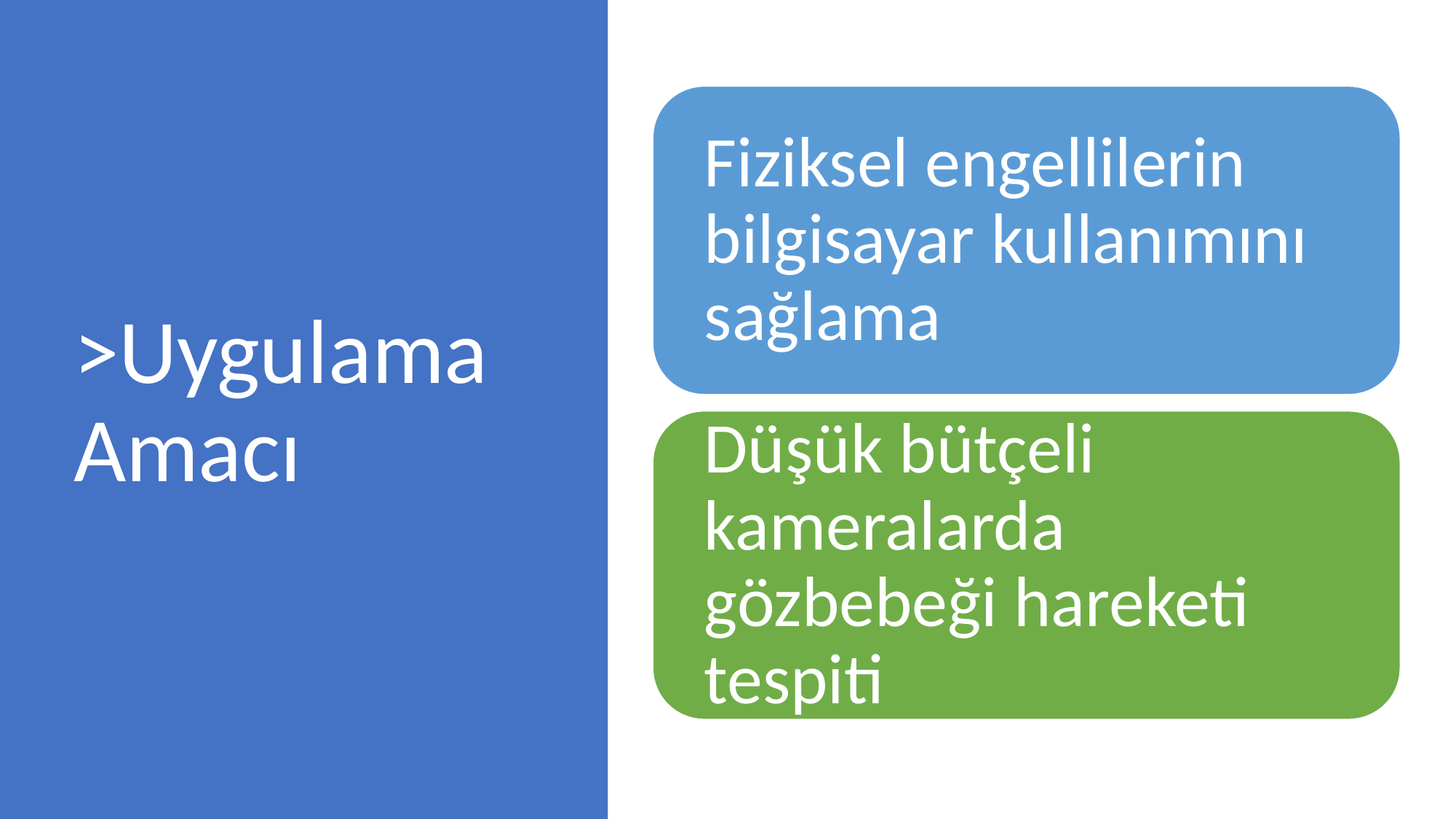

# >Uygulama Amacı
Fiziksel engellilerin bilgisayar kullanımını sağlama
Düşük bütçeli kameralarda gözbebeği hareketi tespiti